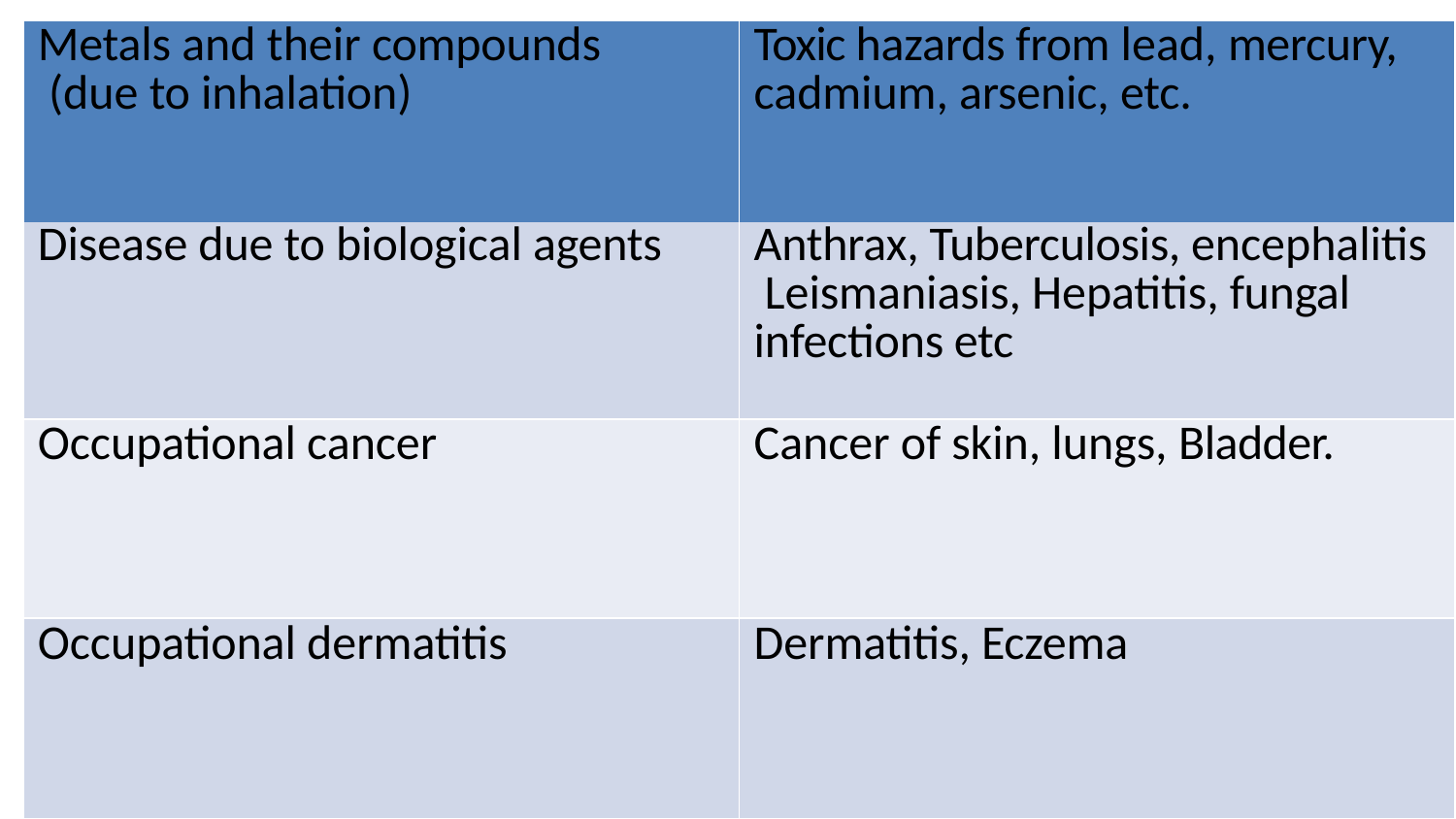

| Metals and their compounds (due to inhalation) | Toxic hazards from lead, mercury, cadmium, arsenic, etc. |
| --- | --- |
| Disease due to biological agents | Anthrax, Tuberculosis, encephalitis Leismaniasis, Hepatitis, fungal infections etc |
| Occupational cancer | Cancer of skin, lungs, Bladder. |
| Occupational dermatitis | Dermatitis, Eczema |